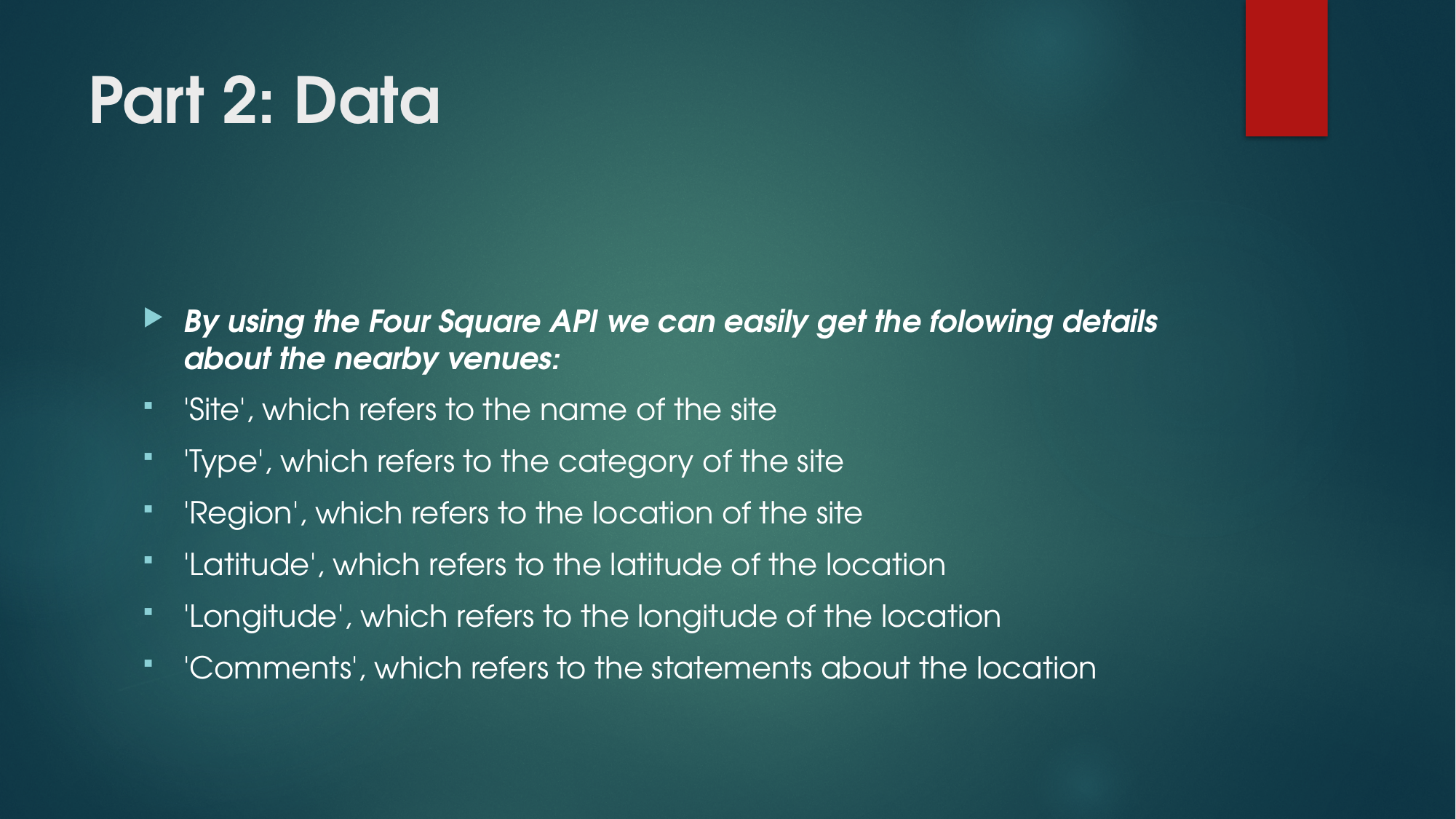

# Part 2: Data

By using the Four Square API we can easily get the folowing details about the nearby venues:
'Site', which refers to the name of the site
'Type', which refers to the category of the site
'Region', which refers to the location of the site
'Latitude', which refers to the latitude of the location
'Longitude', which refers to the longitude of the location
'Comments', which refers to the statements about the location